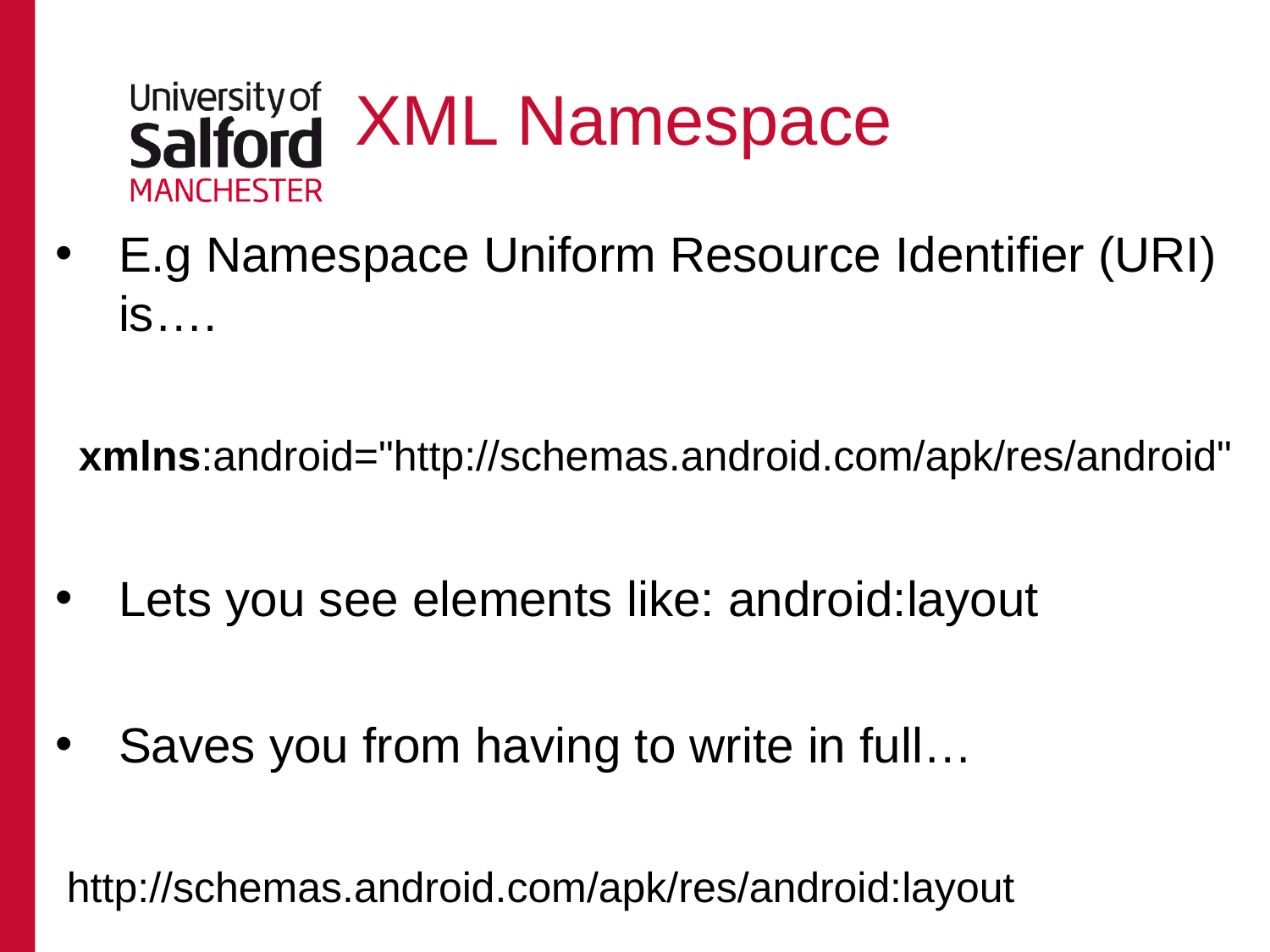

# XML Namespace
E.g Namespace Uniform Resource Identifier (URI) is….

  xmlns:android="http://schemas.android.com/apk/res/android"

Lets you see elements like: android:layout

Saves you from having to write in full…

 http://schemas.android.com/apk/res/android:layout